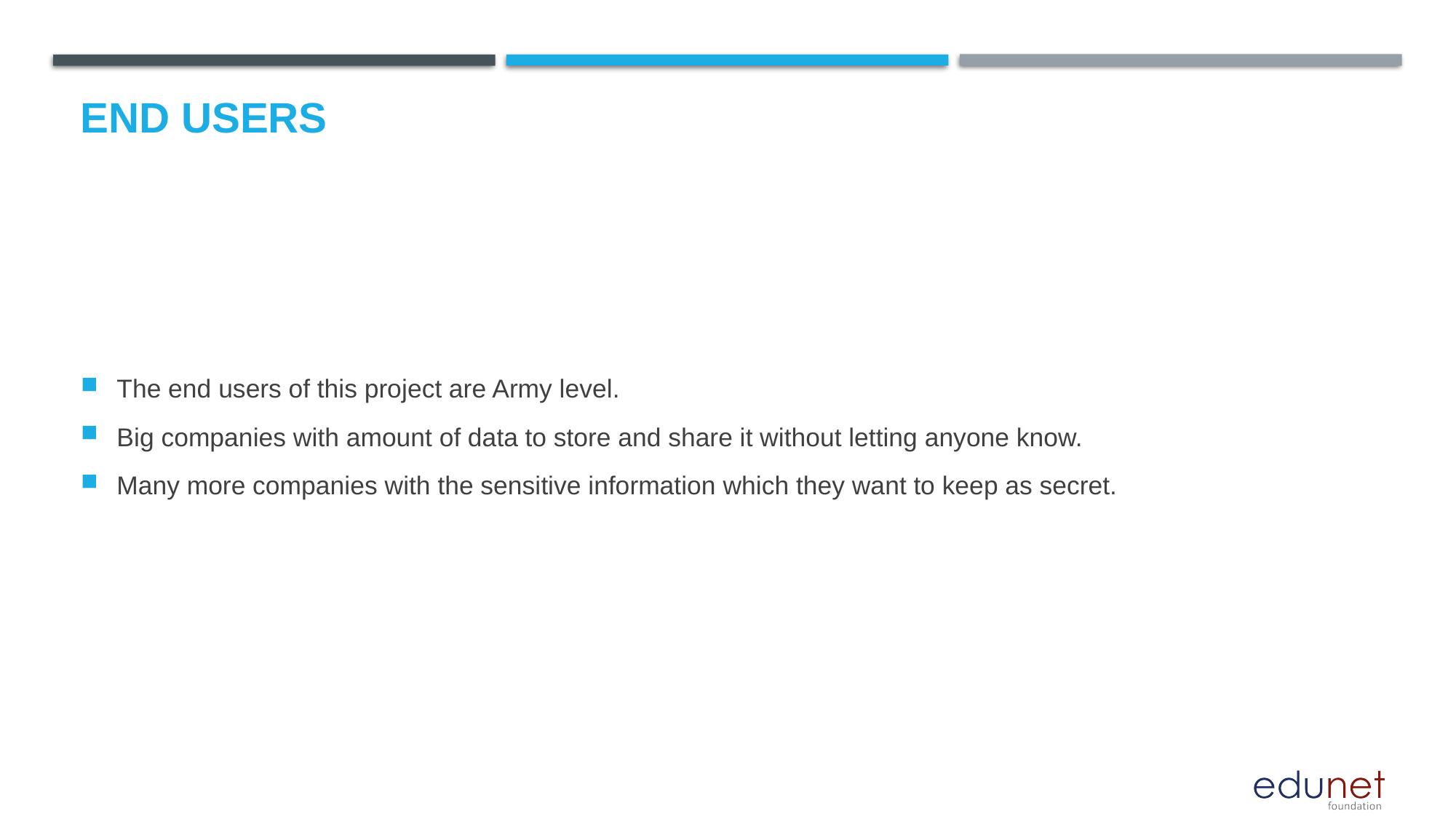

# End users
The end users of this project are Army level.
Big companies with amount of data to store and share it without letting anyone know.
Many more companies with the sensitive information which they want to keep as secret.